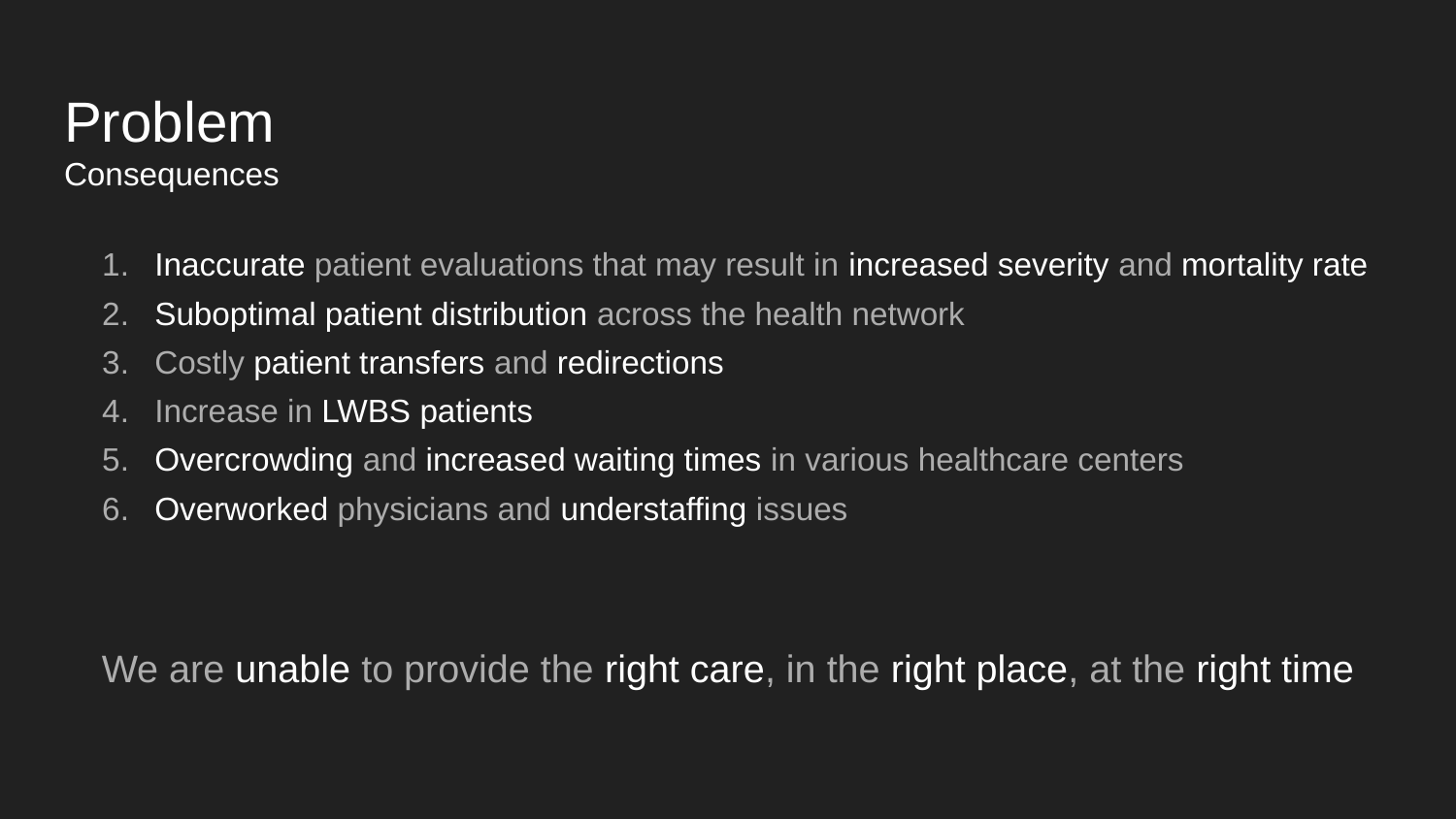

# Problem
Consequences
Inaccurate patient evaluations that may result in increased severity and mortality rate
Suboptimal patient distribution across the health network
Costly patient transfers and redirections
Increase in LWBS patients
Overcrowding and increased waiting times in various healthcare centers
Overworked physicians and understaffing issues
We are unable to provide the right care, in the right place, at the right time